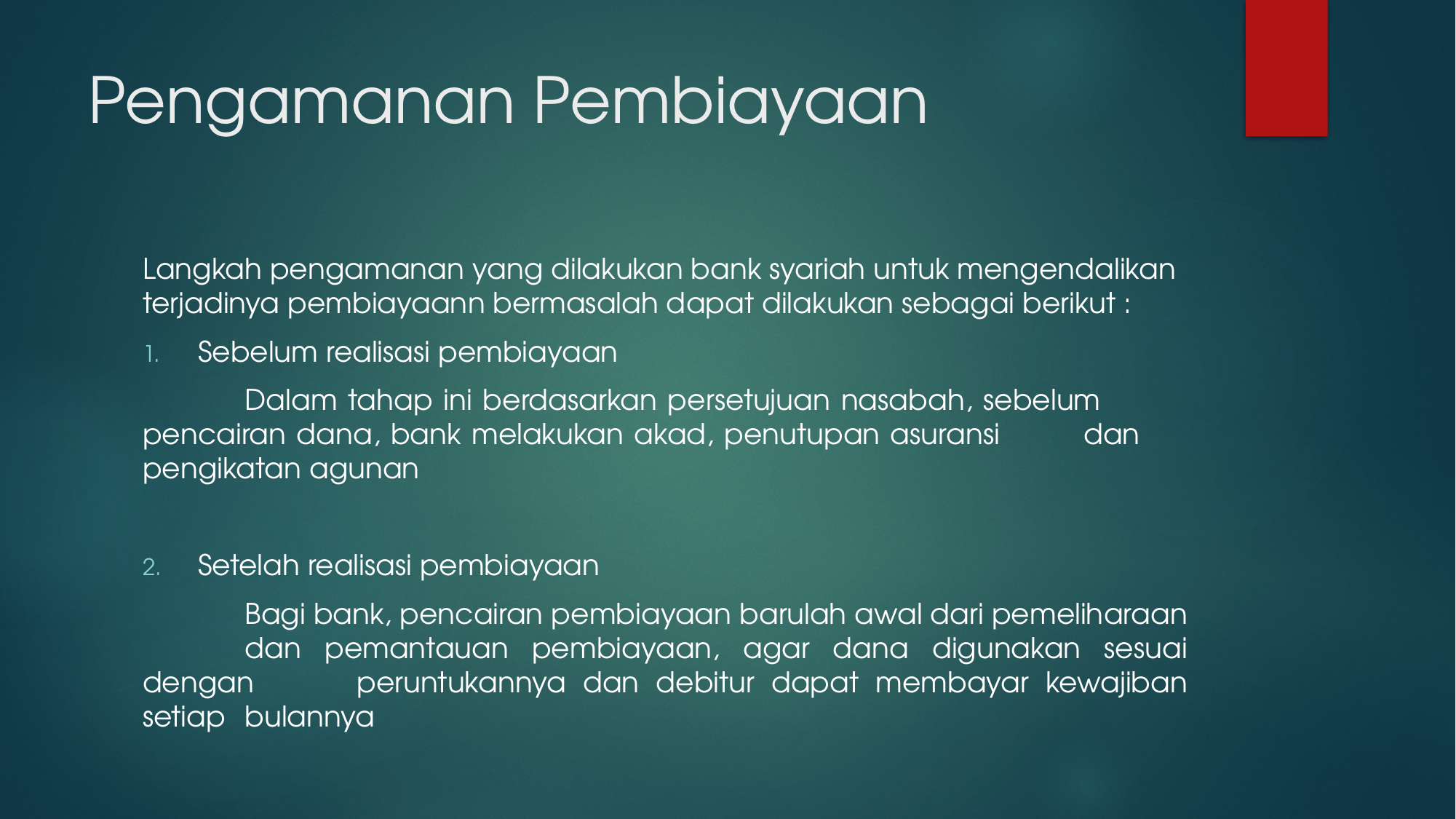

# Pengamanan Pembiayaan
Langkah pengamanan yang dilakukan bank syariah untuk mengendalikan terjadinya pembiayaann bermasalah dapat dilakukan sebagai berikut :
Sebelum realisasi pembiayaan
	Dalam tahap ini berdasarkan persetujuan nasabah, sebelum 	pencairan dana, bank melakukan akad, penutupan asuransi 	dan 	pengikatan agunan

Setelah realisasi pembiayaan
	Bagi bank, pencairan pembiayaan barulah awal dari pemeliharaan 	dan pemantauan pembiayaan, agar dana digunakan sesuai dengan 	peruntukannya dan debitur dapat membayar kewajiban setiap 	bulannya